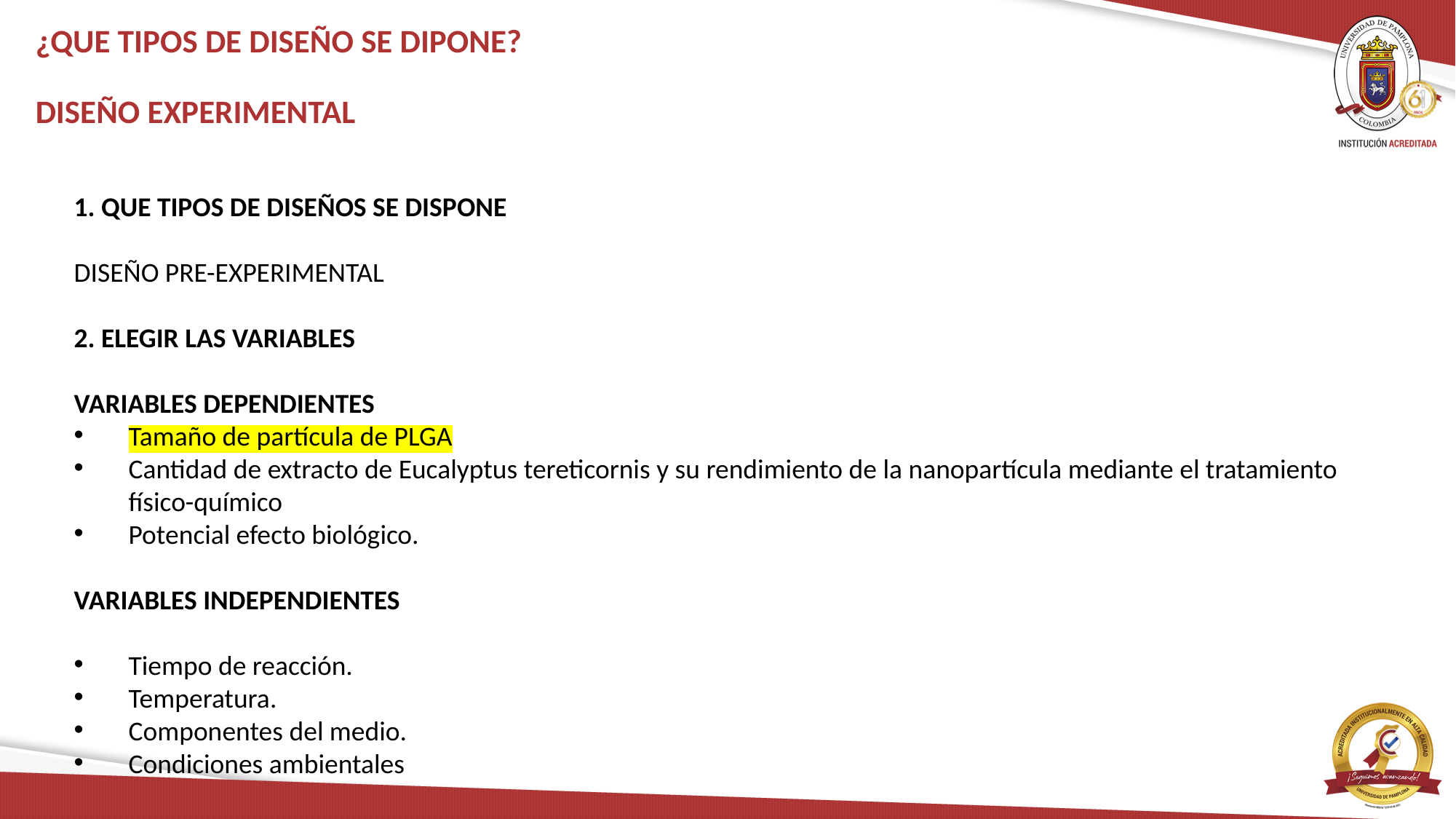

# ¿QUE TIPOS DE DISEÑO SE DIPONE? DISEÑO EXPERIMENTAL
1. QUE TIPOS DE DISEÑOS SE DISPONE

DISEÑO PRE-EXPERIMENTAL

2. ELEGIR LAS VARIABLES

VARIABLES DEPENDIENTES
Tamaño de partícula de PLGA
Cantidad de extracto de Eucalyptus tereticornis y su rendimiento de la nanopartícula mediante el tratamiento físico-químico
Potencial efecto biológico.

VARIABLES INDEPENDIENTES

Tiempo de reacción.
Temperatura.
Componentes del medio.
Condiciones ambientales